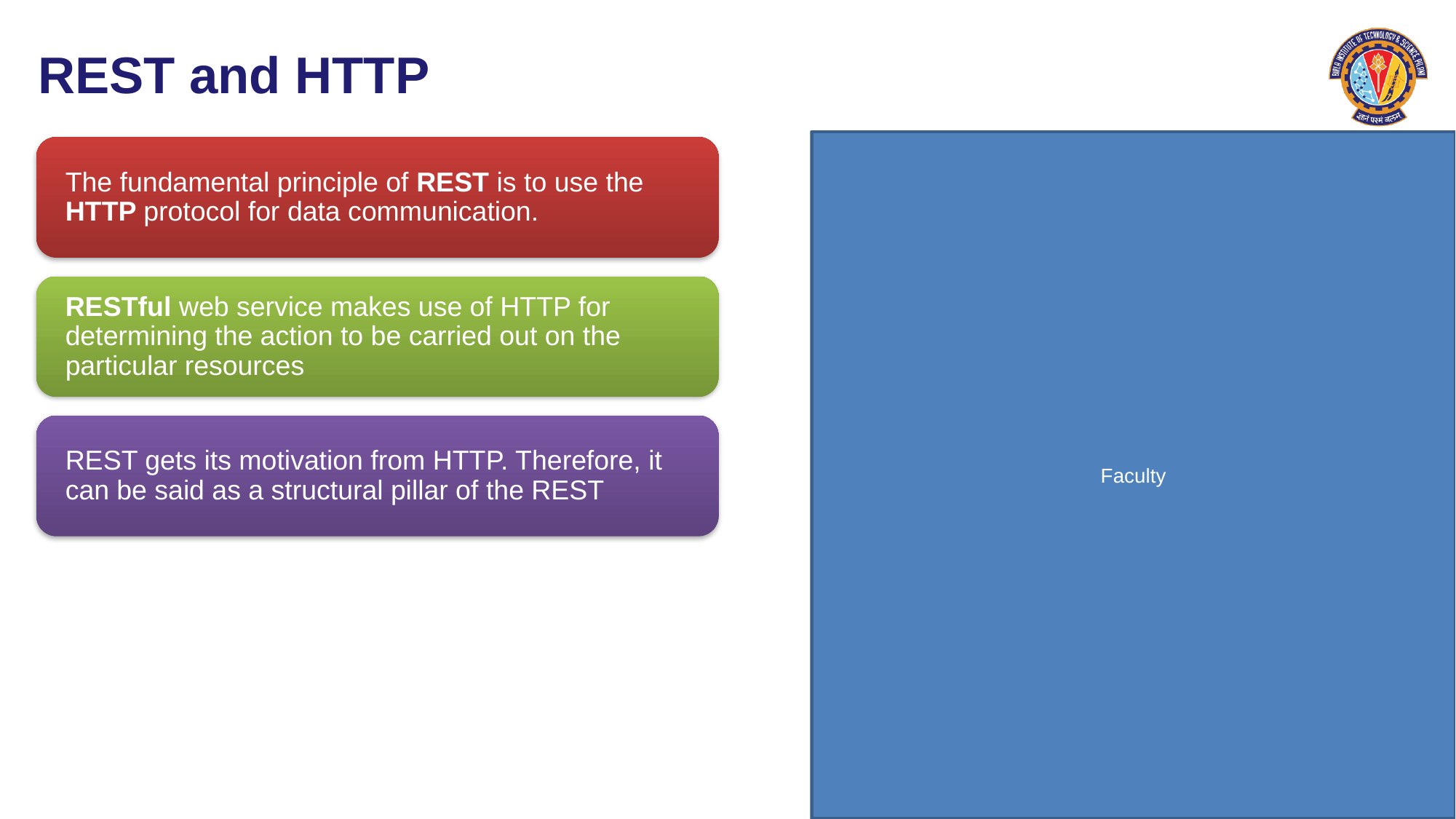

# REST and HTTP
The fundamental principle of REST is to use the HTTP protocol for data communication.
RESTful web service makes use of HTTP for determining the action to be carried out on the particular resources
REST gets its motivation from HTTP. Therefore, it can be said as a structural pillar of the REST